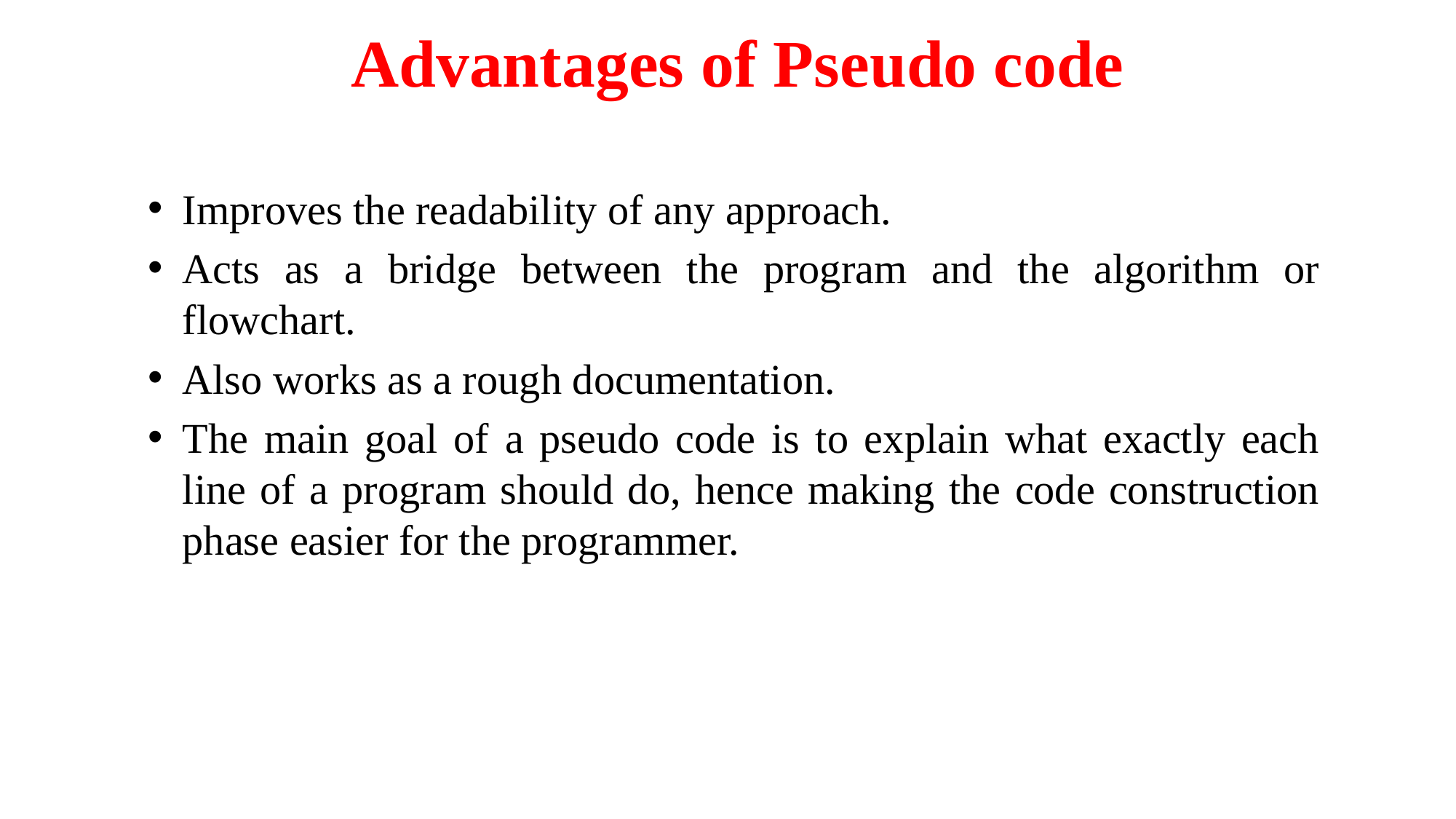

# Advantages of Pseudo code

Improves the readability of any approach.
Acts as a bridge between the program and the algorithm or flowchart.
Also works as a rough documentation.
The main goal of a pseudo code is to explain what exactly each line of a program should do, hence making the code construction phase easier for the programmer.